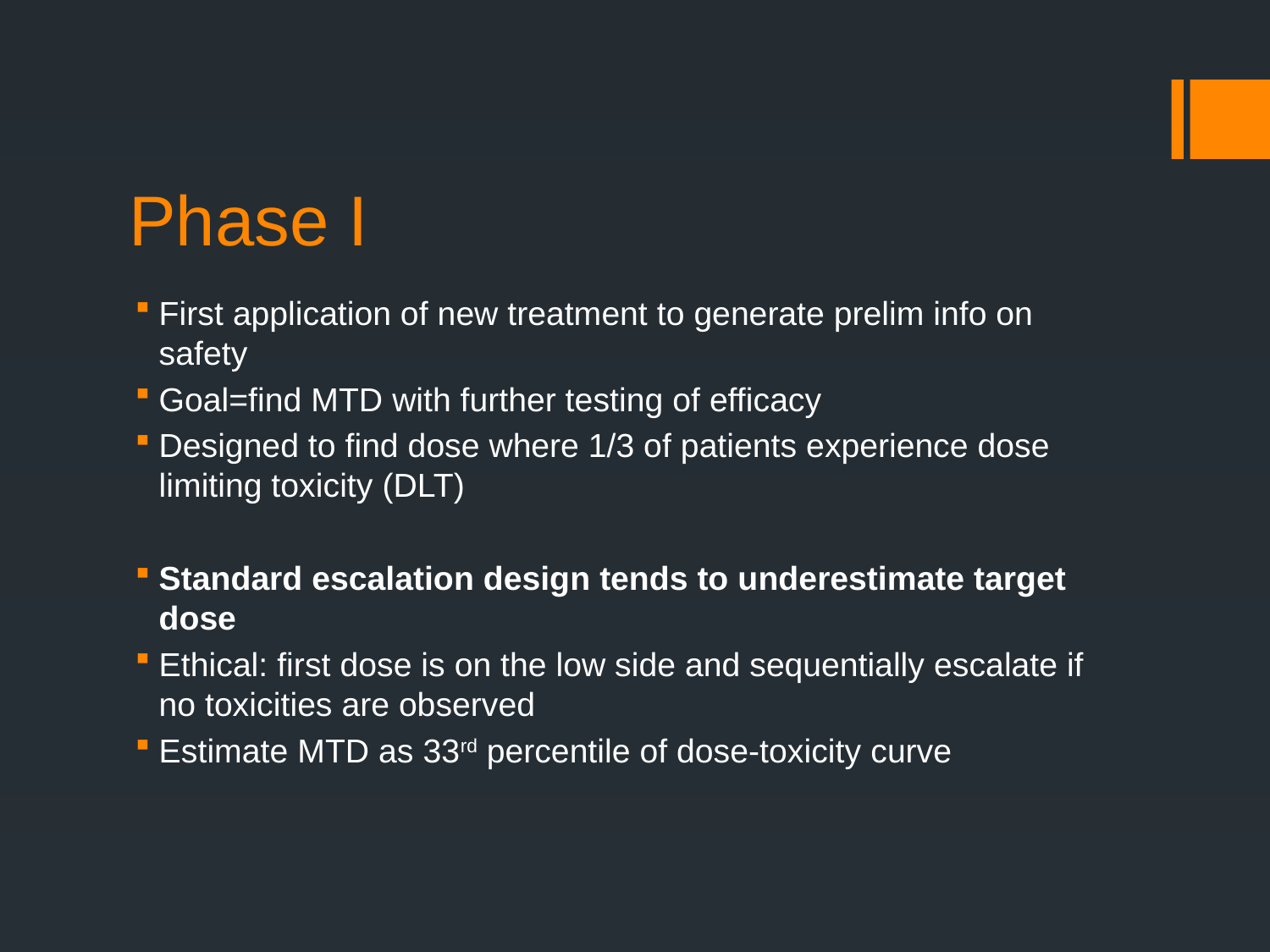

# Phase I
First application of new treatment to generate prelim info on safety
Goal=find MTD with further testing of efficacy
Designed to find dose where 1/3 of patients experience dose limiting toxicity (DLT)

Standard escalation design tends to underestimate target dose
Ethical: first dose is on the low side and sequentially escalate if no toxicities are observed
Estimate MTD as 33rd percentile of dose-toxicity curve